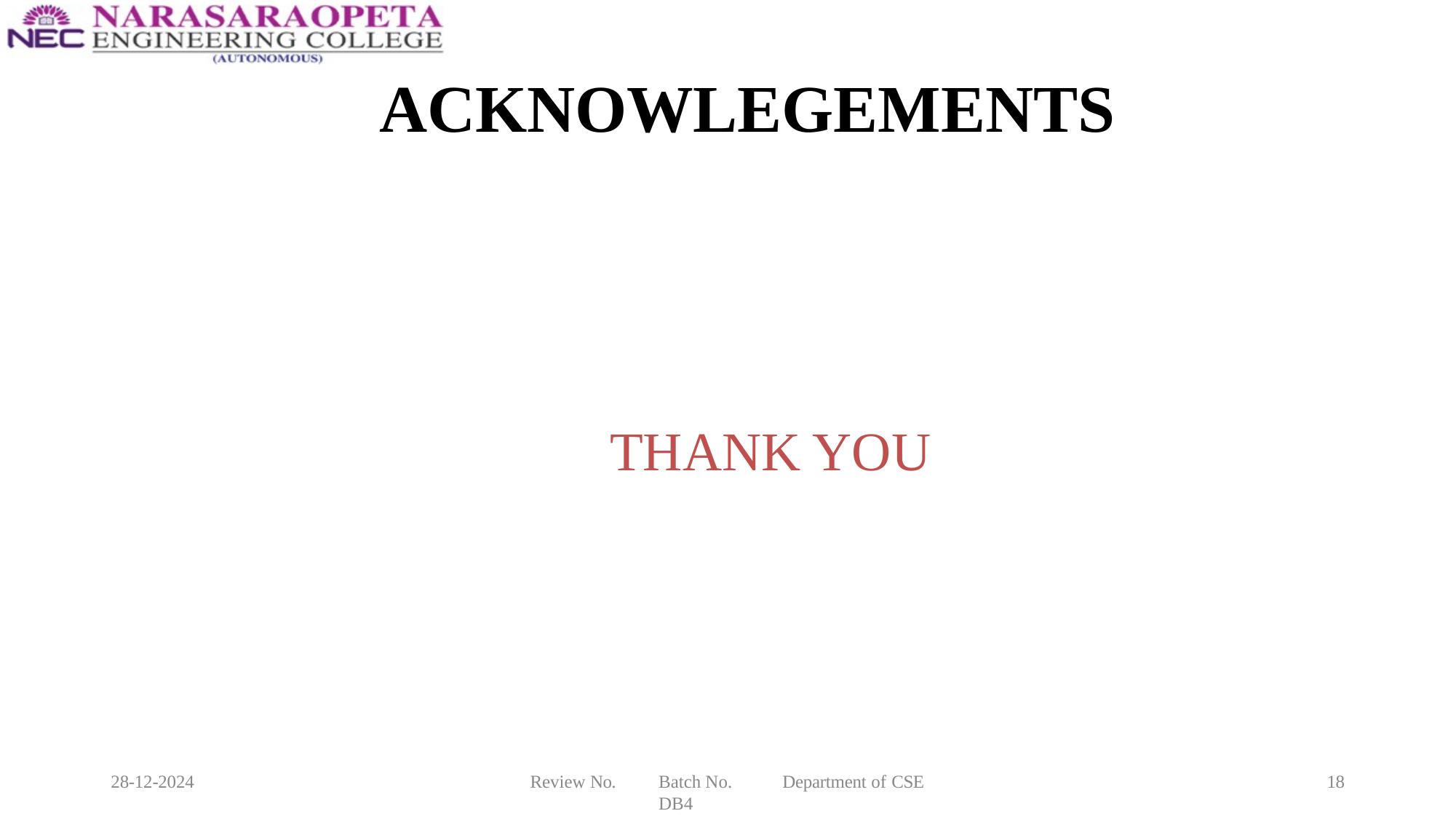

# ACKNOWLEGEMENTS

                                          THANK YOU
28-12-2024
Review No.
Batch No. DB4
Department of CSE
18